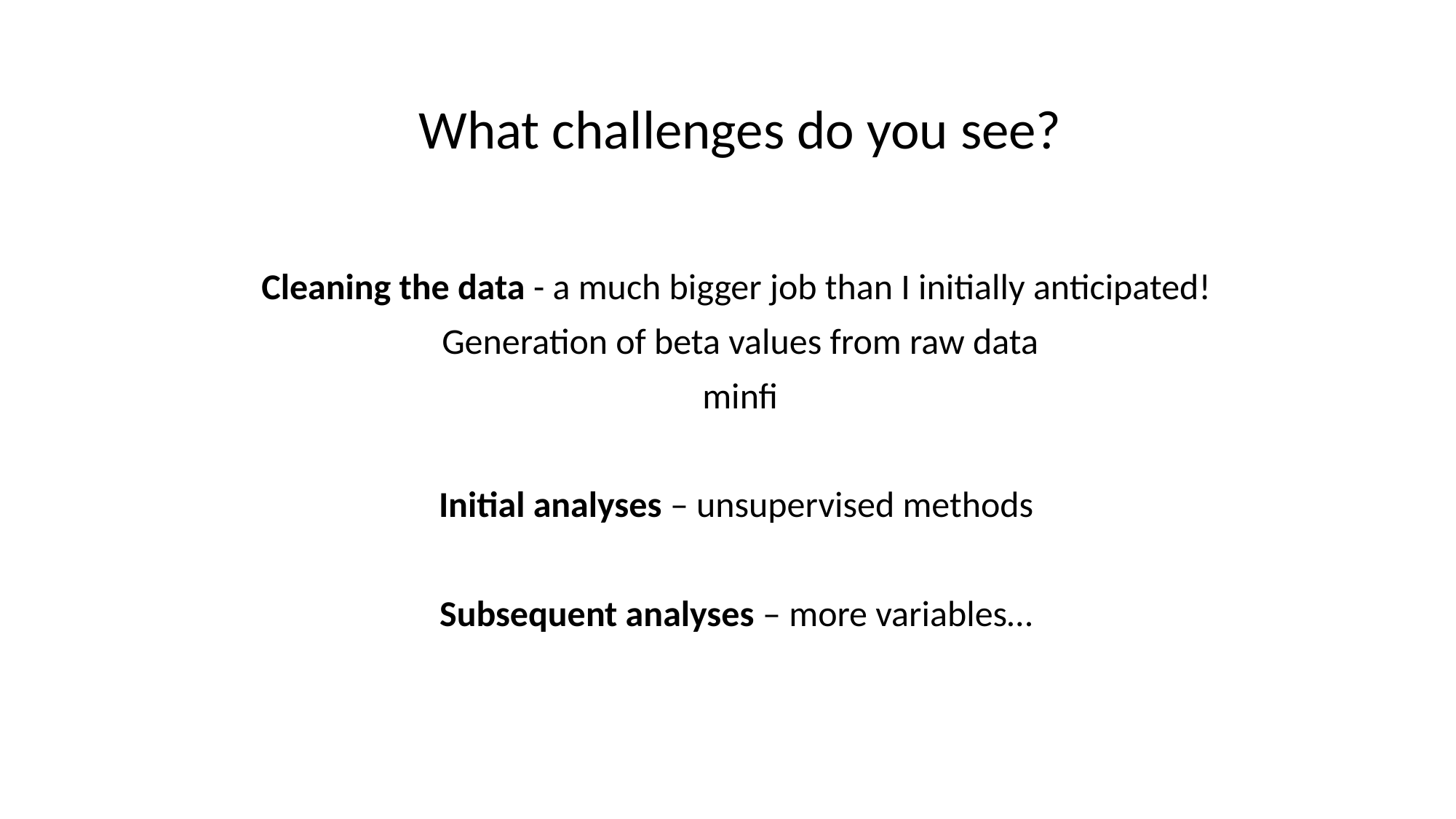

# What challenges do you see?

Cleaning the data - a much bigger job than I initially anticipated!
Generation of beta values from raw data
minfi

Initial analyses – unsupervised methods

Subsequent analyses – more variables…